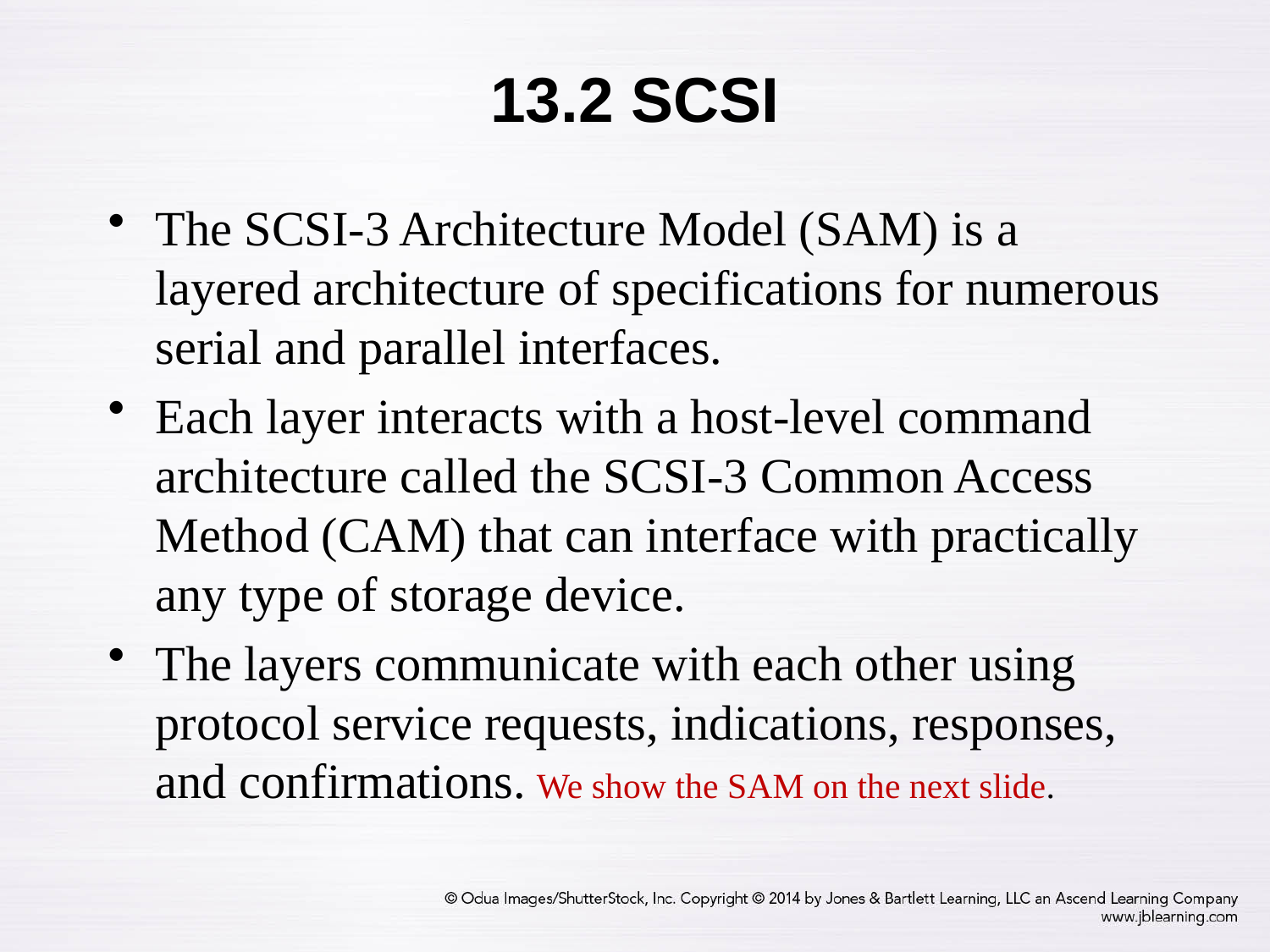

# 13.2 SCSI
The SCSI-3 Architecture Model (SAM) is a layered architecture of specifications for numerous serial and parallel interfaces.
Each layer interacts with a host-level command architecture called the SCSI-3 Common Access Method (CAM) that can interface with practically any type of storage device.
The layers communicate with each other using protocol service requests, indications, responses, and confirmations.	We show the SAM on the next slide.